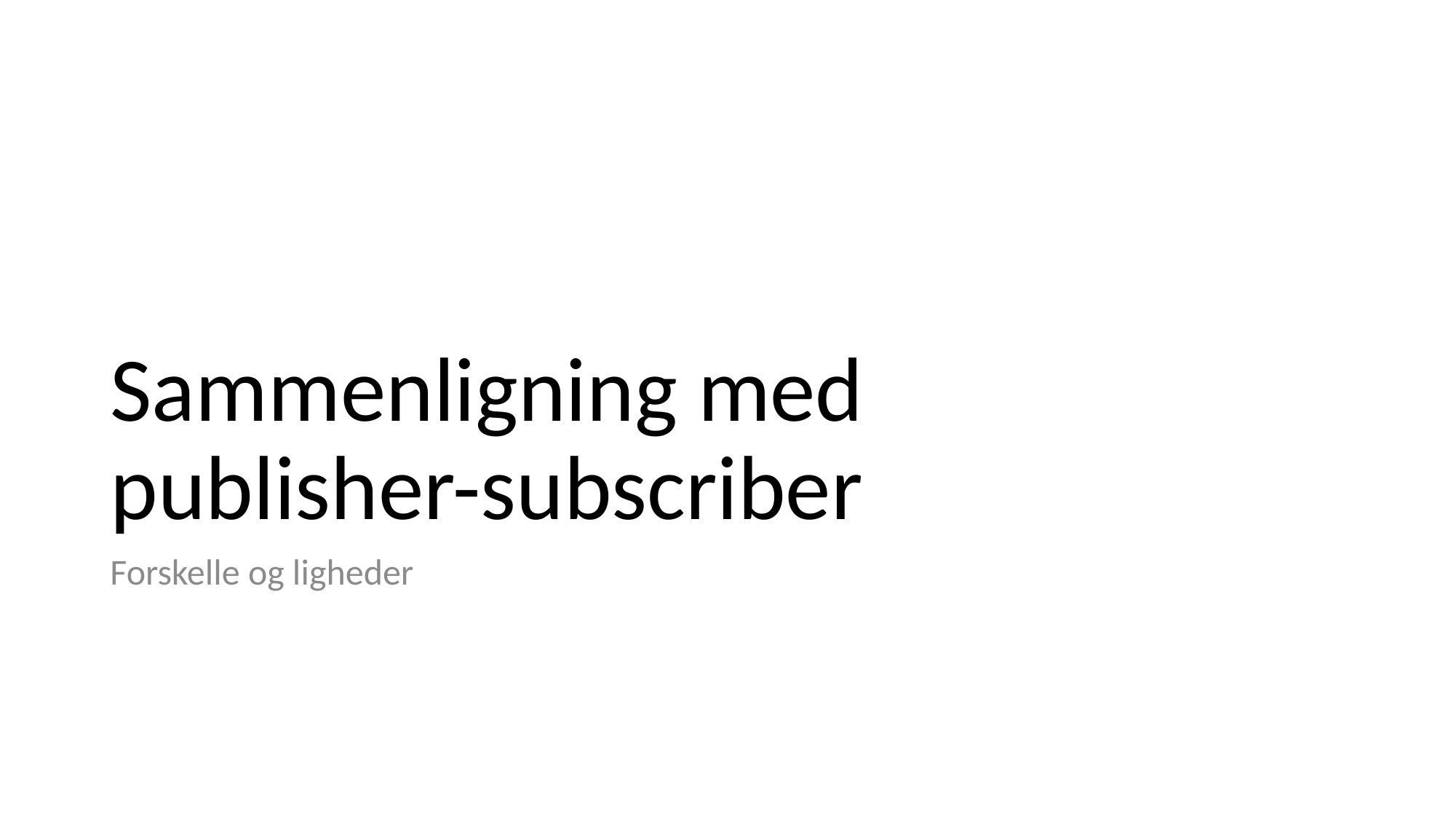

# Sammenligning med publisher-subscriber
Forskelle og ligheder